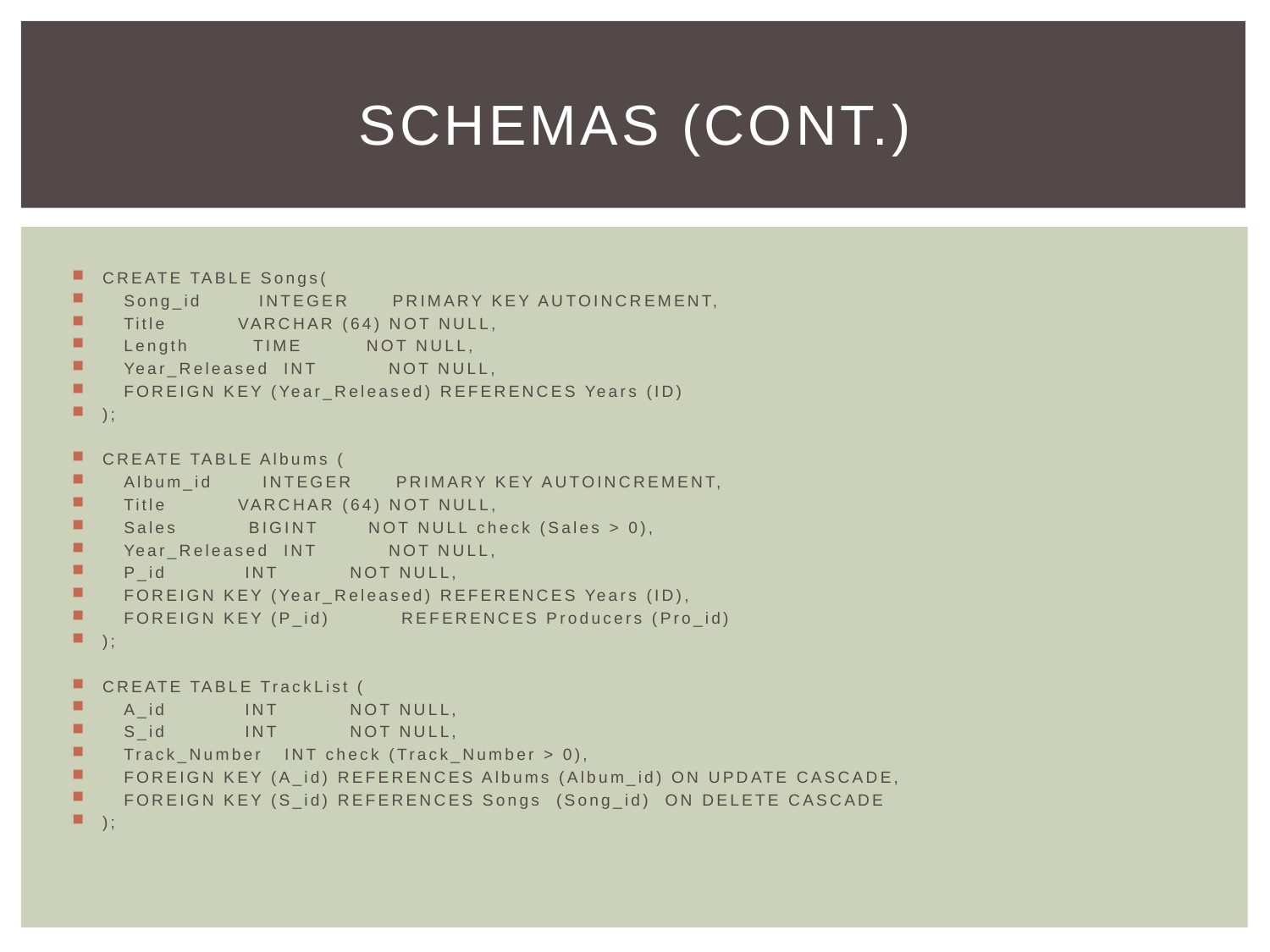

# SCHEMAs (Cont.)

CREATE TABLE Songs(
   Song_id        INTEGER      PRIMARY KEY AUTOINCREMENT,
   Title          VARCHAR (64) NOT NULL,
   Length         TIME         NOT NULL,
   Year_Released  INT          NOT NULL,
   FOREIGN KEY (Year_Released) REFERENCES Years (ID)
);

CREATE TABLE Albums (
   Album_id       INTEGER      PRIMARY KEY AUTOINCREMENT,
   Title          VARCHAR (64) NOT NULL,
   Sales          BIGINT       NOT NULL check (Sales > 0),
   Year_Released  INT          NOT NULL,
   P_id           INT          NOT NULL,
   FOREIGN KEY (Year_Released) REFERENCES Years (ID),
   FOREIGN KEY (P_id)          REFERENCES Producers (Pro_id)
);

CREATE TABLE TrackList (
   A_id           INT          NOT NULL,
   S_id           INT          NOT NULL,
   Track_Number   INT check (Track_Number > 0),
   FOREIGN KEY (A_id) REFERENCES Albums (Album_id) ON UPDATE CASCADE,
   FOREIGN KEY (S_id) REFERENCES Songs  (Song_id)  ON DELETE CASCADE
);